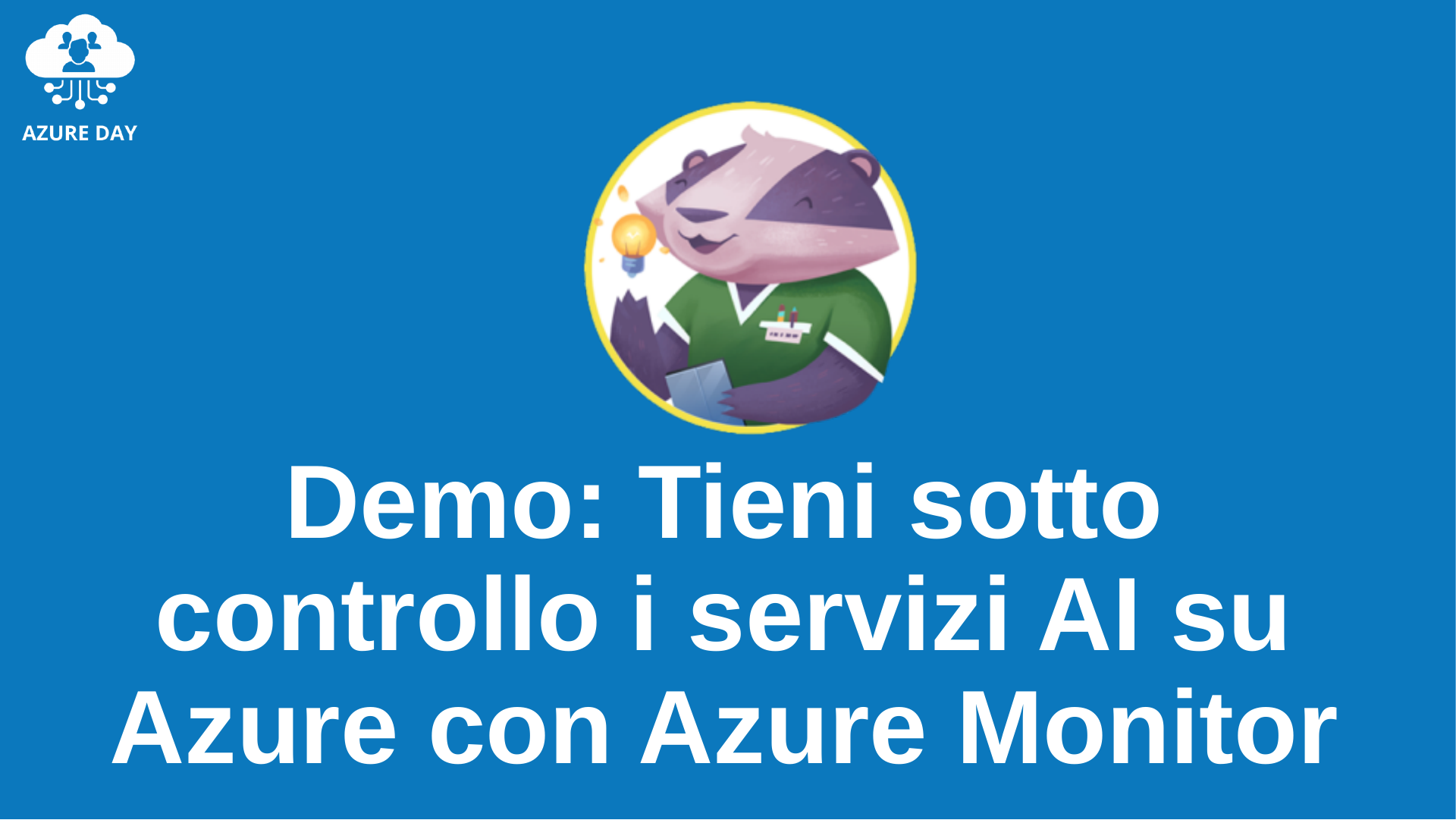

# Demo: Tieni sotto controllo i servizi AI su Azure con Azure Monitor